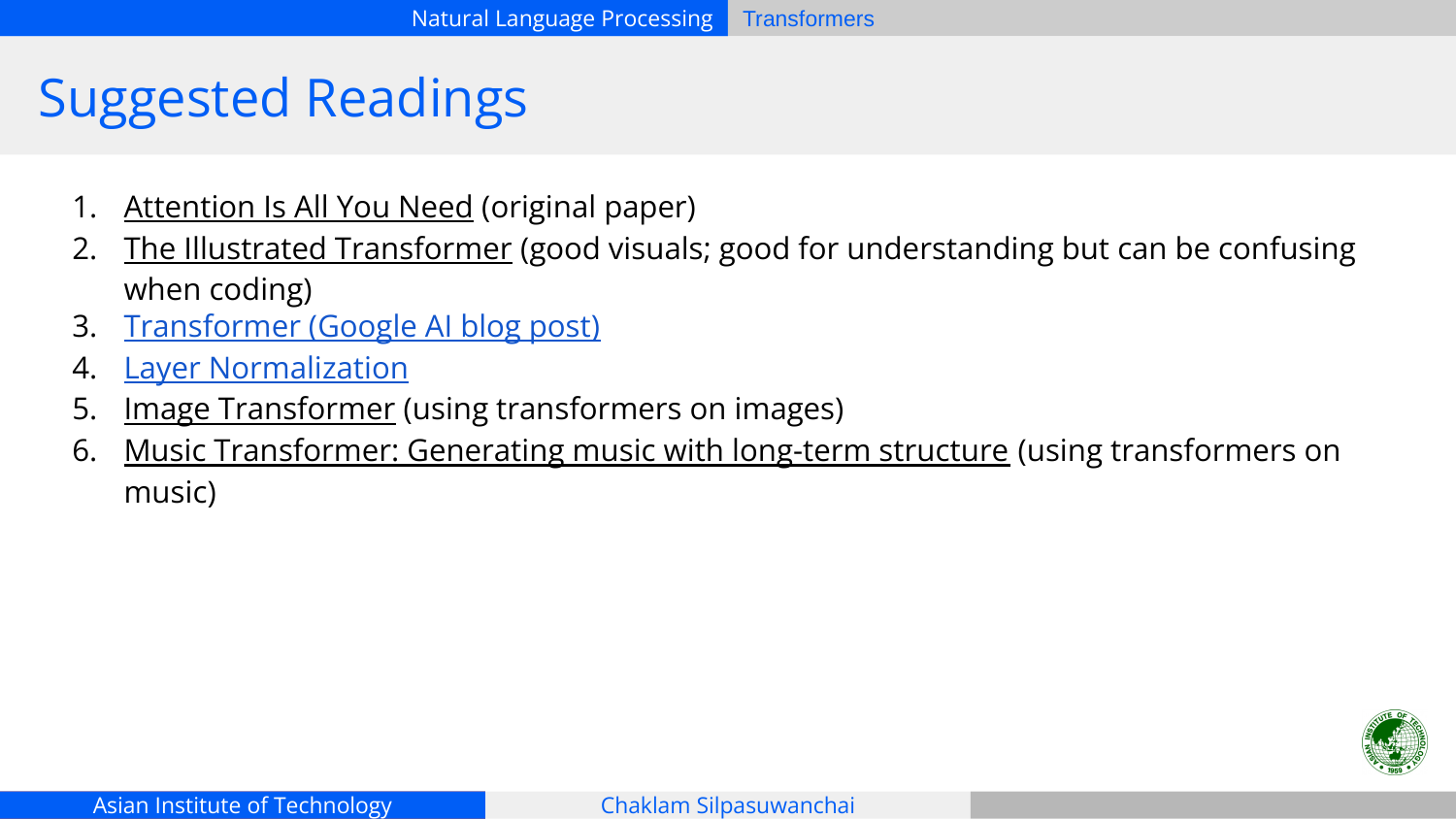

# Suggested Readings
Attention Is All You Need (original paper)
The Illustrated Transformer (good visuals; good for understanding but can be confusing when coding)
Transformer (Google AI blog post)
Layer Normalization
Image Transformer (using transformers on images)
Music Transformer: Generating music with long-term structure (using transformers on music)